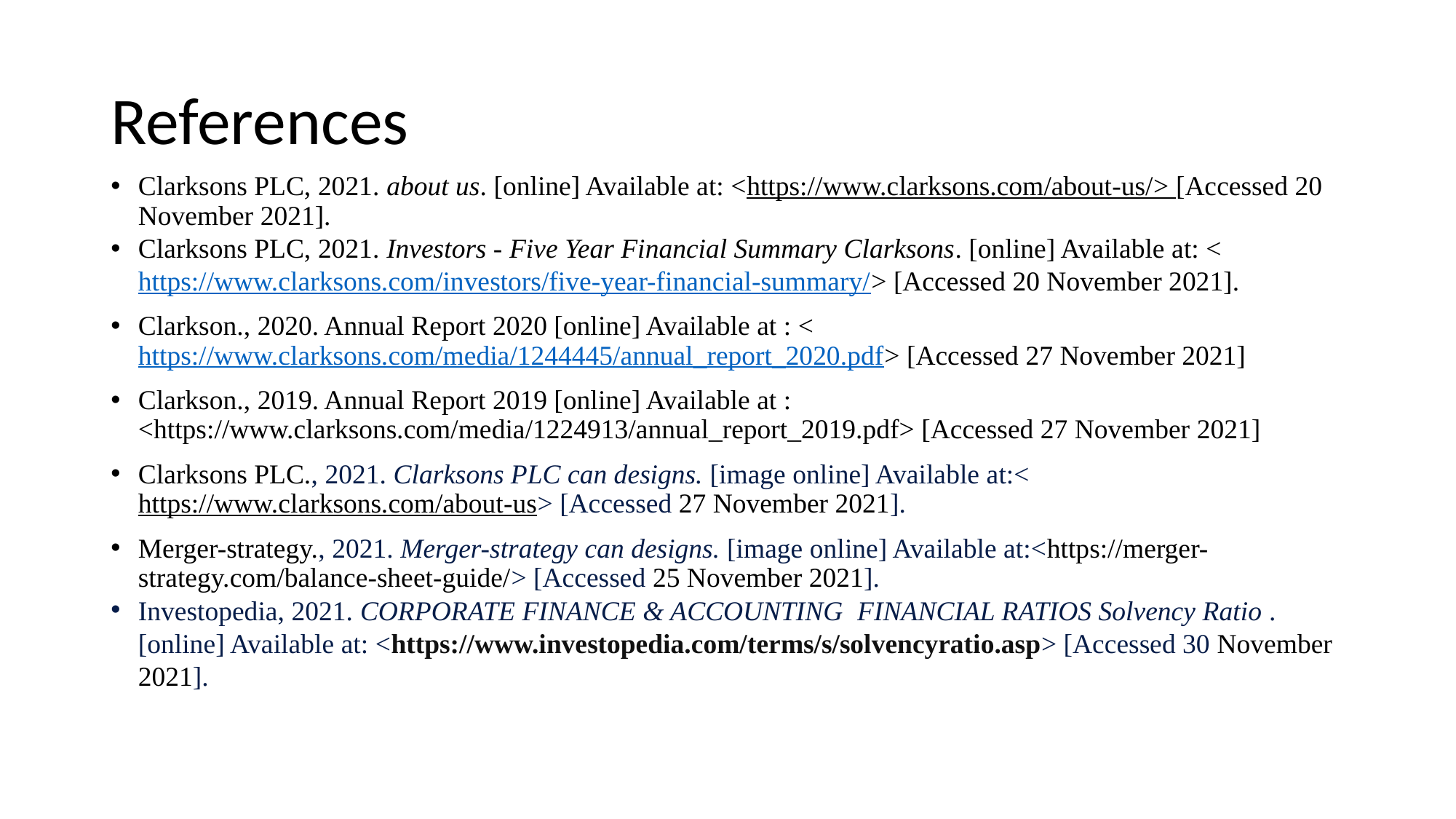

# References
Clarksons PLC, 2021. about us. [online] Available at: <https://www.clarksons.com/about-us/> [Accessed 20 November 2021].
Clarksons PLC, 2021. Investors - Five Year Financial Summary Clarksons. [online] Available at: <https://www.clarksons.com/investors/five-year-financial-summary/> [Accessed 20 November 2021].
Clarkson., 2020. Annual Report 2020 [online] Available at : <https://www.clarksons.com/media/1244445/annual_report_2020.pdf> [Accessed 27 November 2021]
Clarkson., 2019. Annual Report 2019 [online] Available at : <https://www.clarksons.com/media/1224913/annual_report_2019.pdf> [Accessed 27 November 2021]
Clarksons PLC., 2021. Clarksons PLC can designs. [image online] Available at:<https://www.clarksons.com/about-us> [Accessed 27 November 2021].
Merger-strategy., 2021. Merger-strategy can designs. [image online] Available at:<https://merger-strategy.com/balance-sheet-guide/> [Accessed 25 November 2021].
Investopedia, 2021. CORPORATE FINANCE & ACCOUNTING  FINANCIAL RATIOS Solvency Ratio . [online] Available at: <https://www.investopedia.com/terms/s/solvencyratio.asp> [Accessed 30 November 2021].

0210809_-_ckn_interim_results_2021 UNAUDITED (1).pd